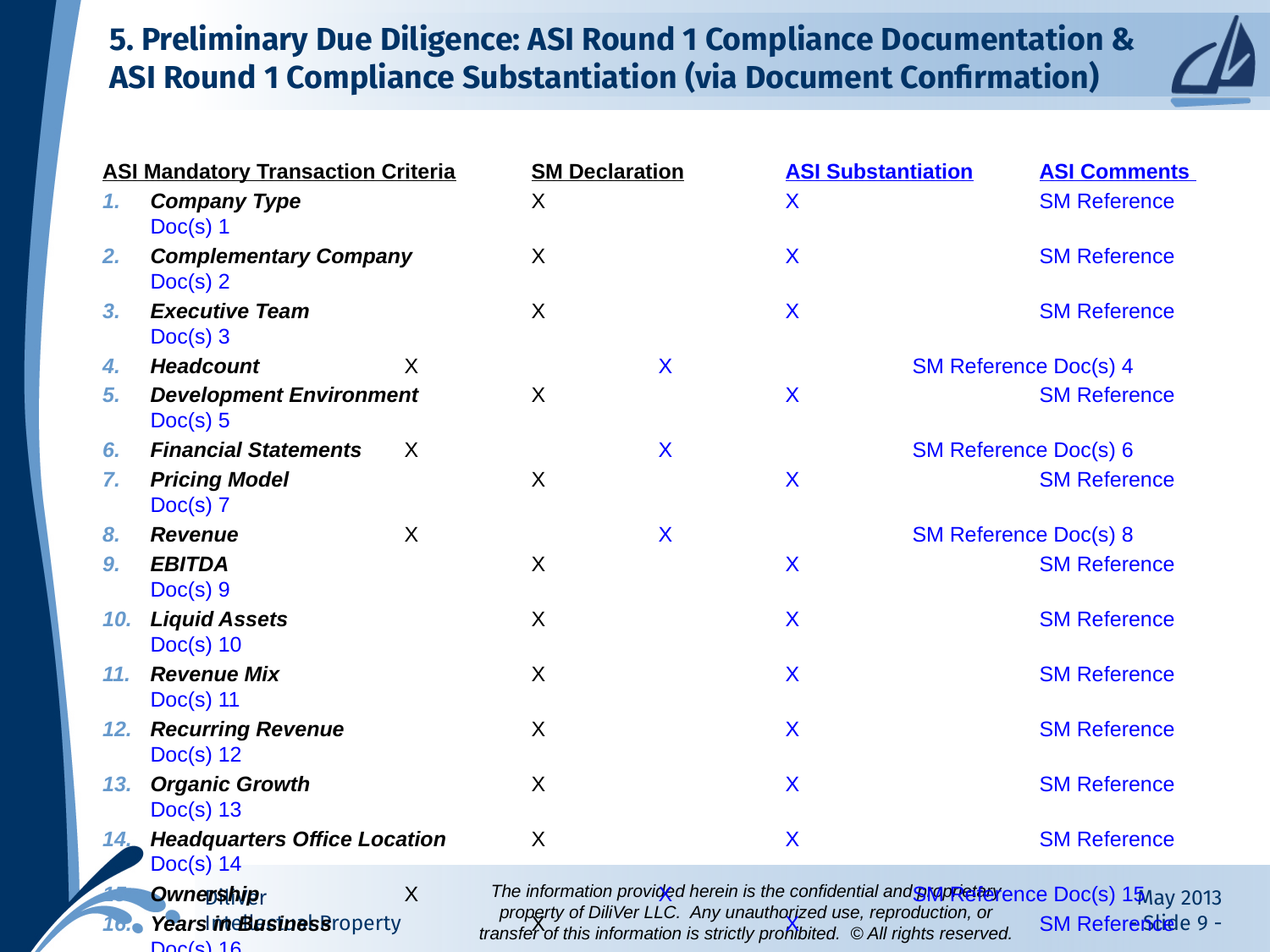

# 5. Preliminary Due Diligence: ASI Round 1 Compliance Documentation & ASI Round 1 Compliance Substantiation (via Document Confirmation)
ASI Mandatory Transaction Criteria	SM Declaration	ASI Substantiation	ASI Comments
Company Type		X		X		SM Reference Doc(s) 1
Complementary Company	X		X		SM Reference Doc(s) 2
Executive Team		X		X		SM Reference Doc(s) 3
Headcount		X		X		SM Reference Doc(s) 4
Development Environment	X		X		SM Reference Doc(s) 5
Financial Statements	X		X		SM Reference Doc(s) 6
Pricing Model		X		X		SM Reference Doc(s) 7
Revenue		X		X		SM Reference Doc(s) 8
EBITDA			X		X		SM Reference Doc(s) 9
Liquid Assets		X		X		SM Reference Doc(s) 10
Revenue Mix		X		X		SM Reference Doc(s) 11
Recurring Revenue		X		X		SM Reference Doc(s) 12
Organic Growth		X		X		SM Reference Doc(s) 13
Headquarters Office Location	X		X		SM Reference Doc(s) 14
Ownership		X		X		SM Reference Doc(s) 15
Years in Business		X		X		SM Reference Doc(s) 16
Legal Status		X		X		SM Reference Doc(s) 17
Sector/Industry Leadership	X		X		SM Reference Doc(s) 18
Niche			X		X		SM Reference Doc(s) 19
Customer Locations		X		X		SM Reference Doc(s) 20